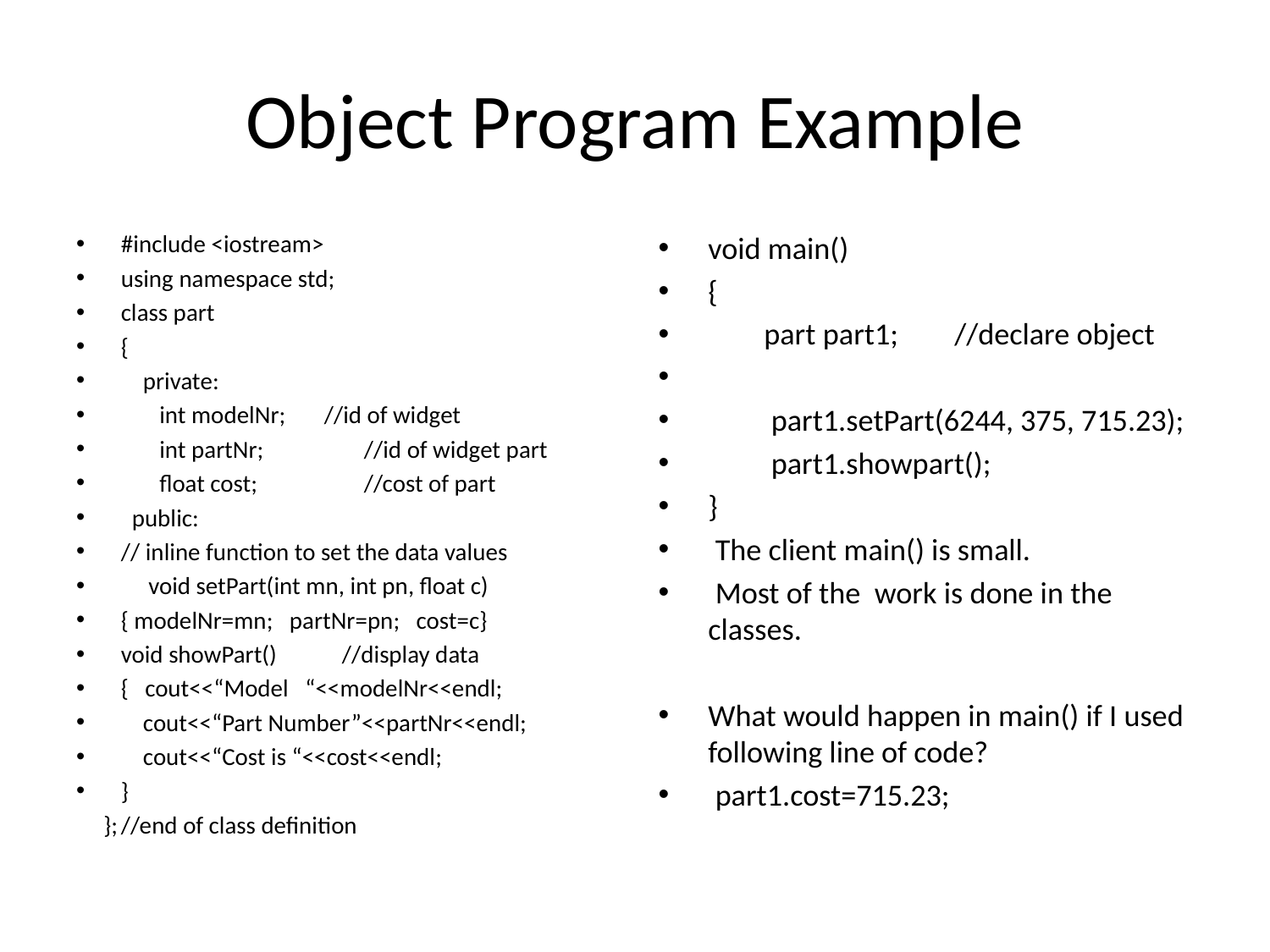

# Object Program Example
#include <iostream>
using namespace std;
class part
{
    private:
       int modelNr;       //id of widget
       int partNr;	    //id of widget part
       float cost;	    //cost of part
  public:
// inline function to set the data values
     void setPart(int mn, int pn, float c)
{ modelNr=mn;   partNr=pn;   cost=c}
void showPart()	//display data
{   cout<<“Model   “<<modelNr<<endl;
    cout<<“Part Number”<<partNr<<endl;
    cout<<“Cost is “<<cost<<endl;
}
     };		//end of class definition

void main()
{
        part part1;	//declare object

         part1.setPart(6244, 375, 715.23);
         part1.showpart();
}
 The client main() is small.
 Most of the  work is done in the  classes.

What would happen in main() if I used following line of code?
 part1.cost=715.23;